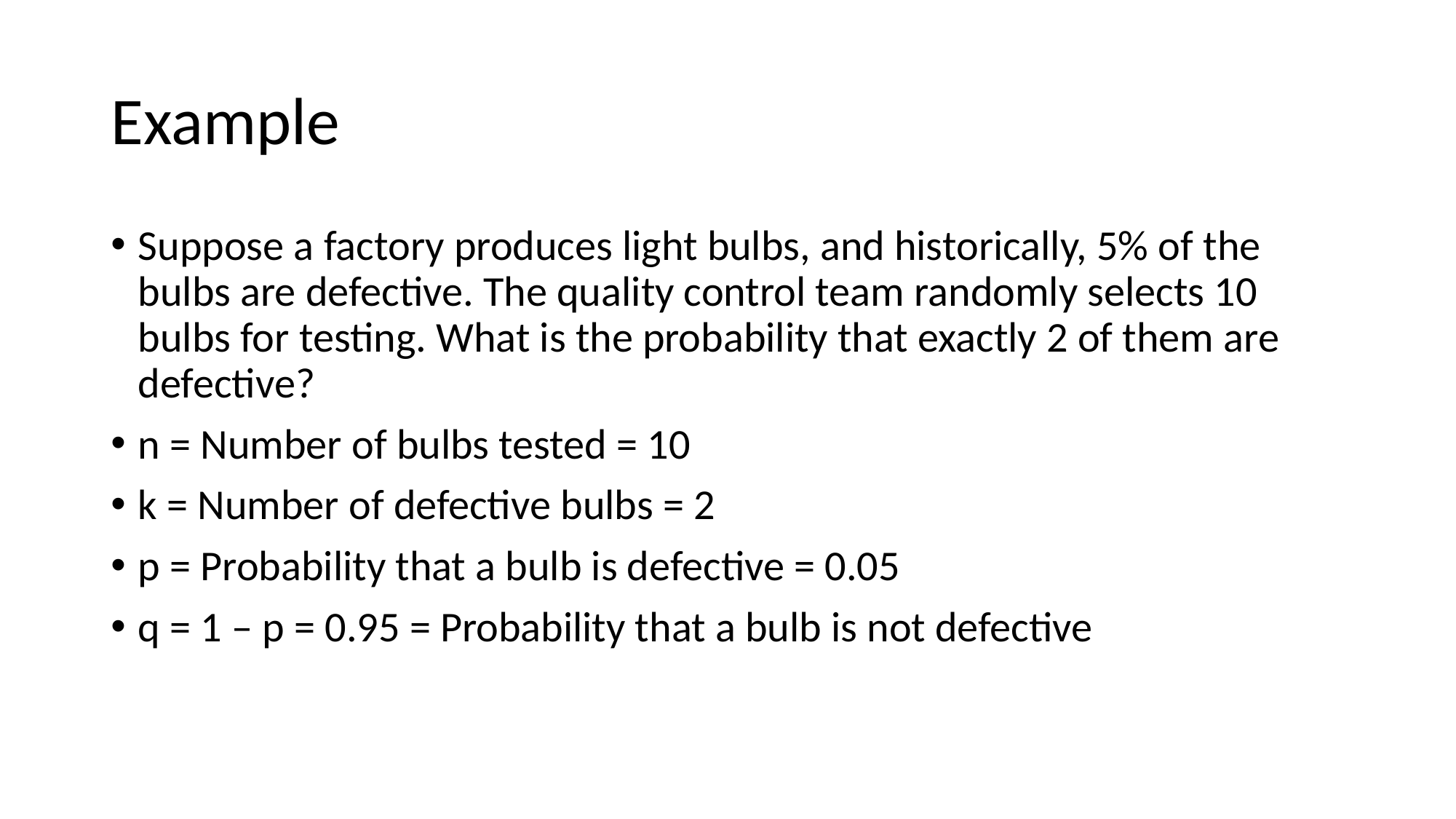

# Example
Suppose a factory produces light bulbs, and historically, 5% of the bulbs are defective. The quality control team randomly selects 10 bulbs for testing. What is the probability that exactly 2 of them are defective?
n = Number of bulbs tested = 10
k = Number of defective bulbs = 2
p = Probability that a bulb is defective = 0.05
q = 1 – p = 0.95 = Probability that a bulb is not defective